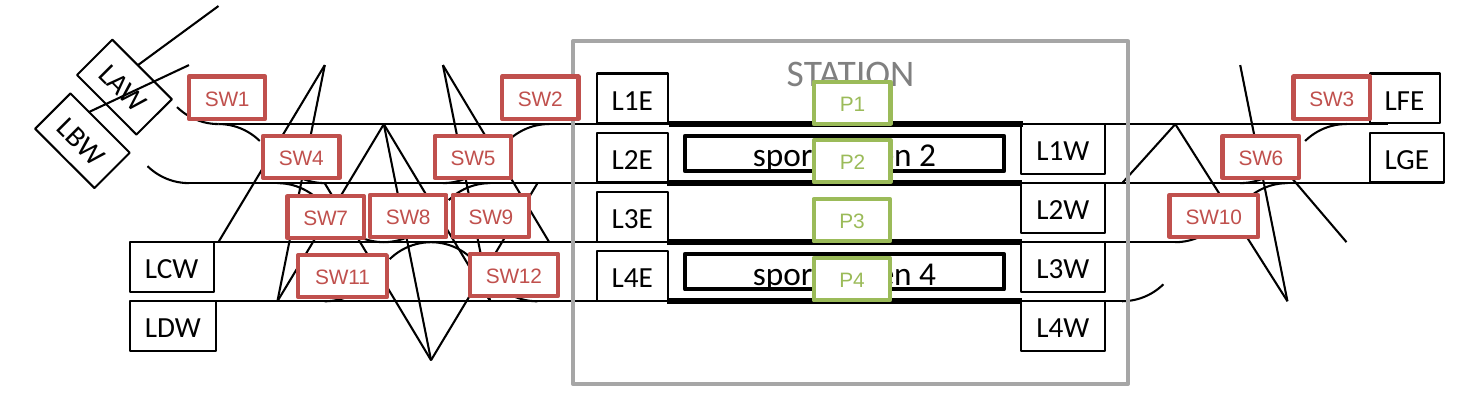

STATION
LAW

L1E
LFE
SW1
SW3
SW2
P1
LBW
L1W

L2E
LGE
SW4
SW6
sporen 1 en 2
SW5
P2

L2W

L3E
SW9
SW8
SW10
SW7
P3

LCW
L3W
L4E
SW12
sporen 3 en 4
SW11
P4
L4W
LDW